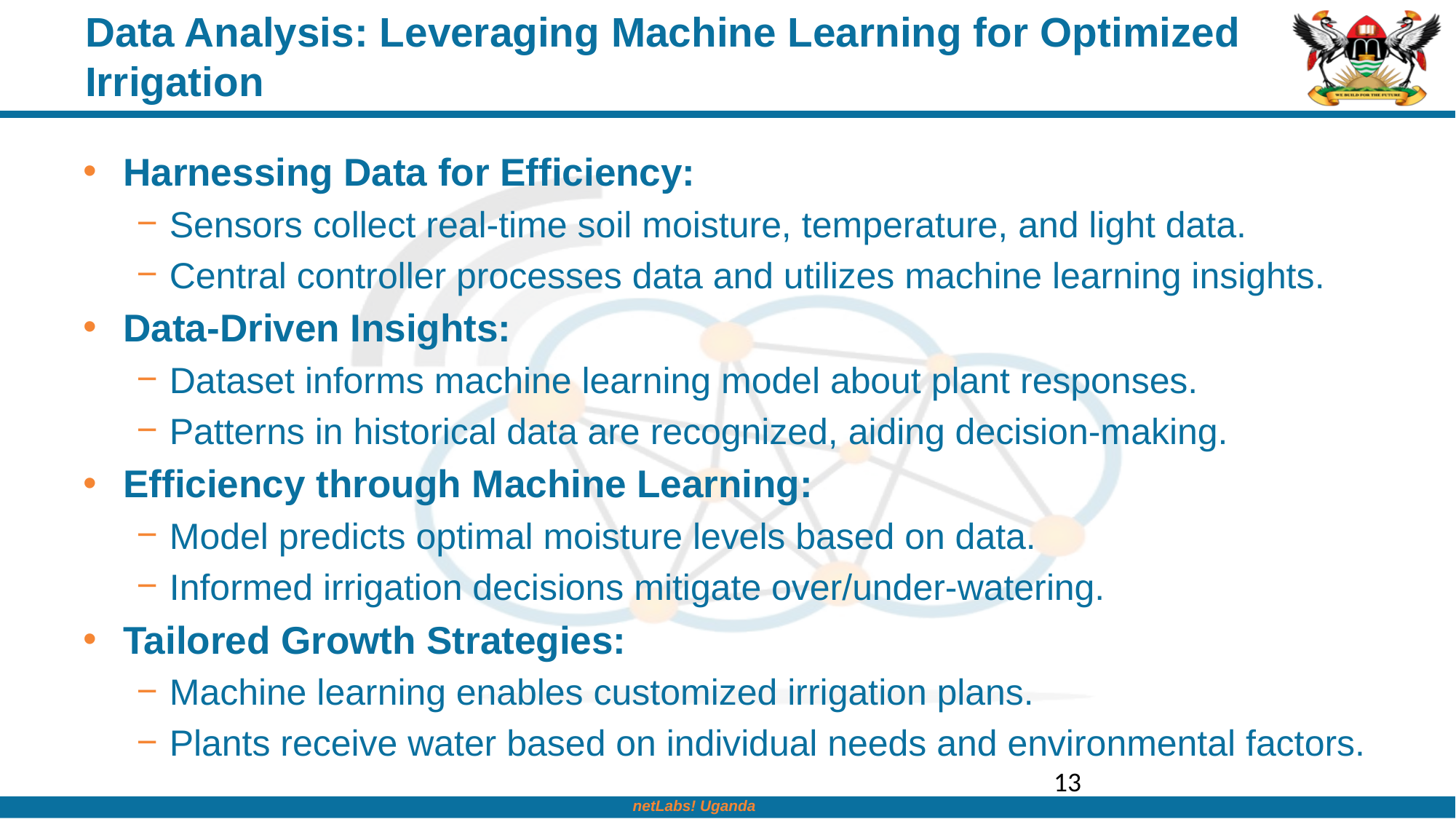

# Data Analysis: Leveraging Machine Learning for Optimized Irrigation
Harnessing Data for Efficiency:
Sensors collect real-time soil moisture, temperature, and light data.
Central controller processes data and utilizes machine learning insights.
Data-Driven Insights:
Dataset informs machine learning model about plant responses.
Patterns in historical data are recognized, aiding decision-making.
Efficiency through Machine Learning:
Model predicts optimal moisture levels based on data.
Informed irrigation decisions mitigate over/under-watering.
Tailored Growth Strategies:
Machine learning enables customized irrigation plans.
Plants receive water based on individual needs and environmental factors.

13